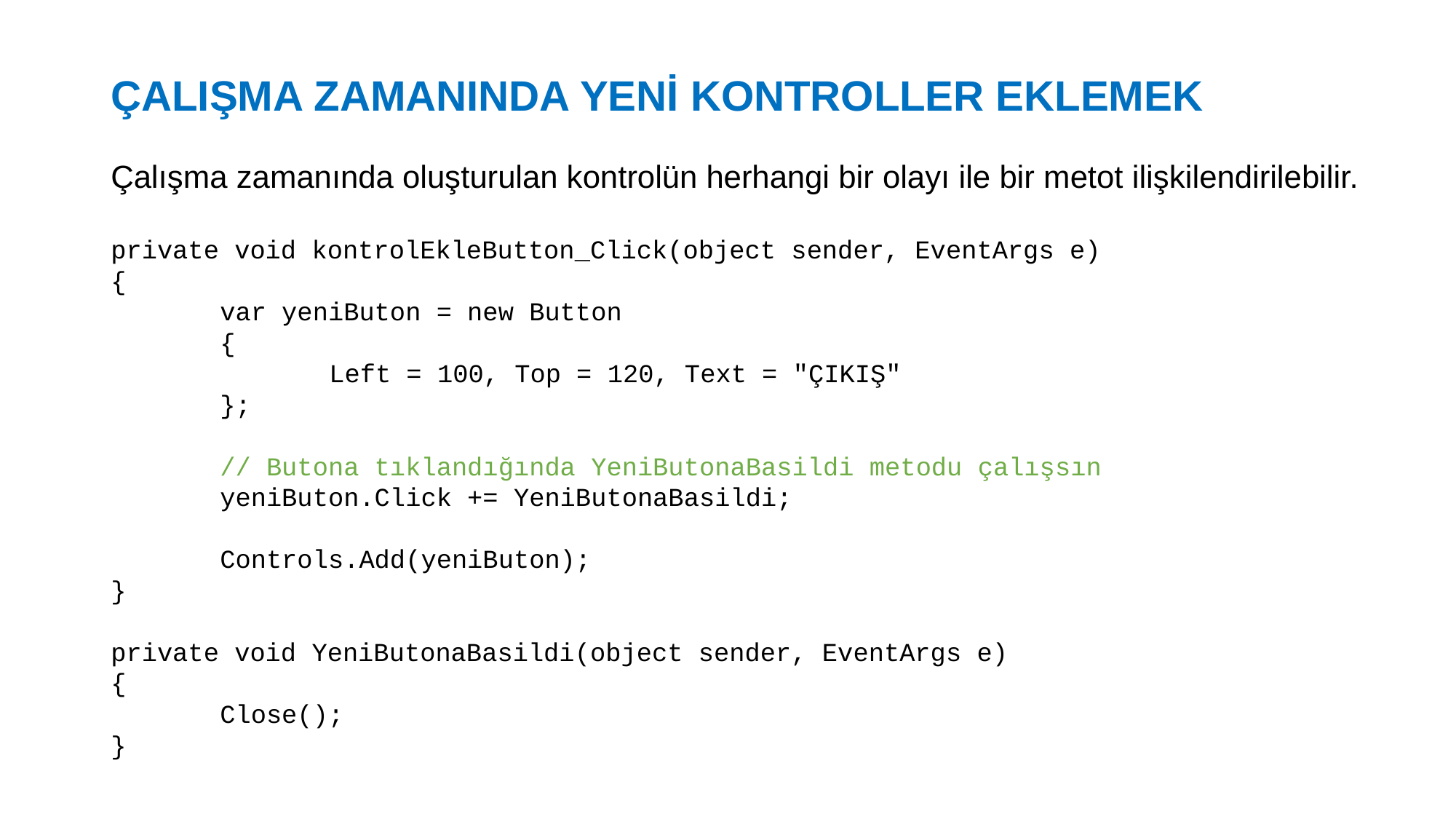

# ÇALIŞMA ZAMANINDA YENİ KONTROLLER EKLEMEK
Çalışma zamanında oluşturulan kontrolün herhangi bir olayı ile bir metot ilişkilendirilebilir.

private void kontrolEkleButton_Click(object sender, EventArgs e)
{
	var yeniButon = new Button
	{
		Left = 100, Top = 120, Text = "ÇIKIŞ"
	};

	// Butona tıklandığında YeniButonaBasildi metodu çalışsın
	yeniButon.Click += YeniButonaBasildi;

	Controls.Add(yeniButon);
}

private void YeniButonaBasildi(object sender, EventArgs e)
{
	Close();
}
27.02.2017
66